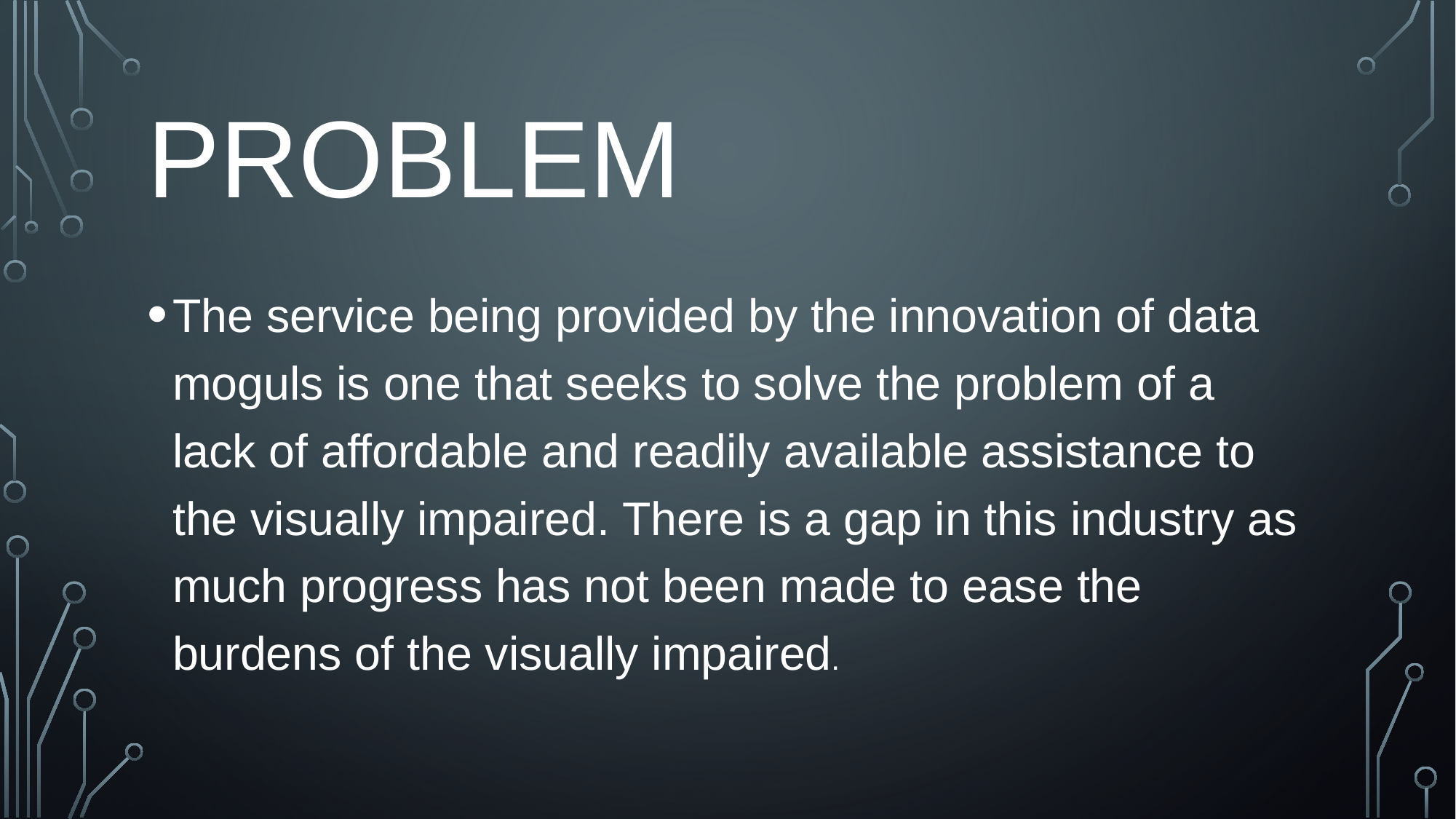

# Problem
The service being provided by the innovation of data moguls is one that seeks to solve the problem of a lack of affordable and readily available assistance to the visually impaired. There is a gap in this industry as much progress has not been made to ease the burdens of the visually impaired.